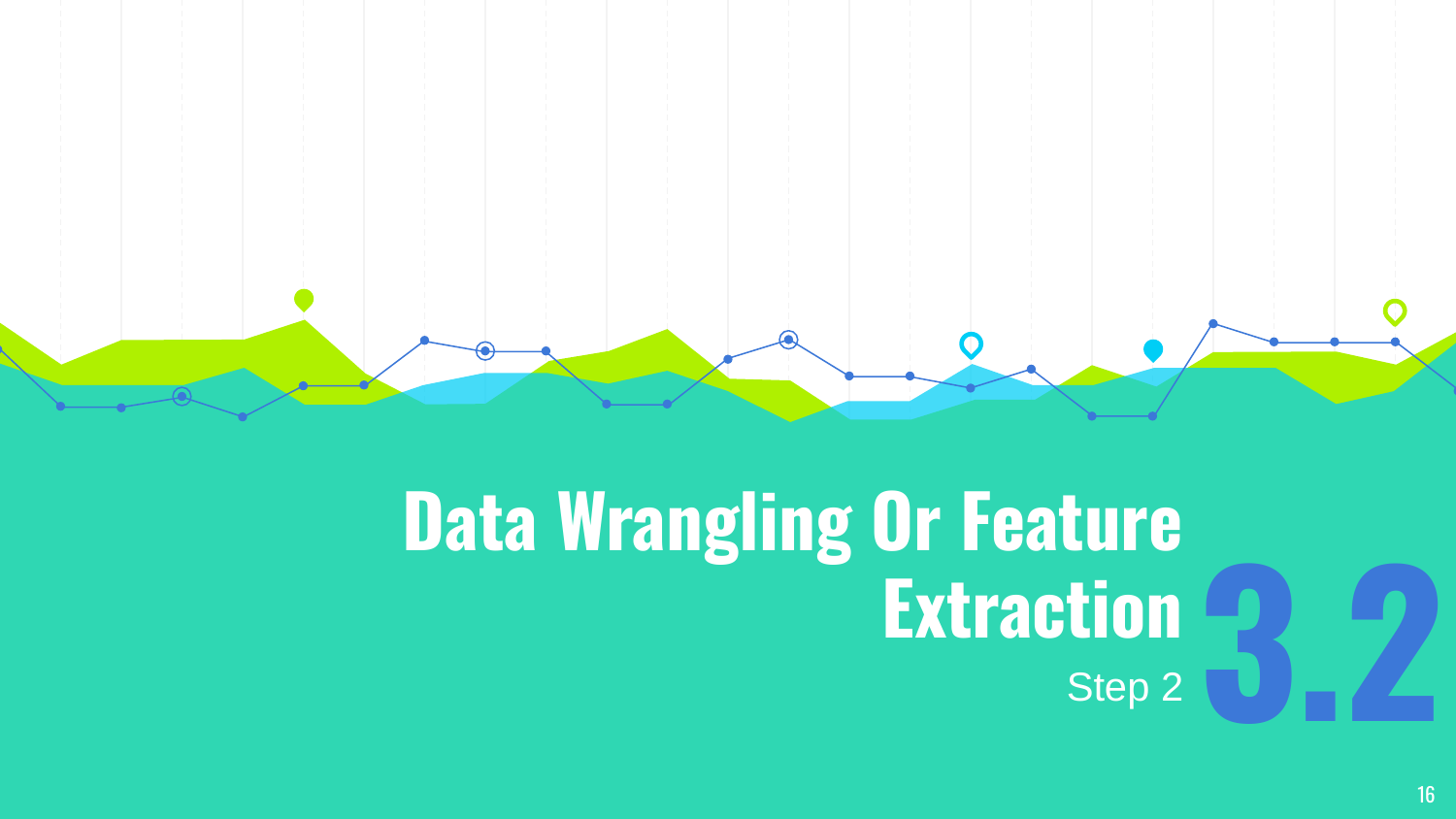

# Data Wrangling Or Feature Extraction
3.2
Step 2
16